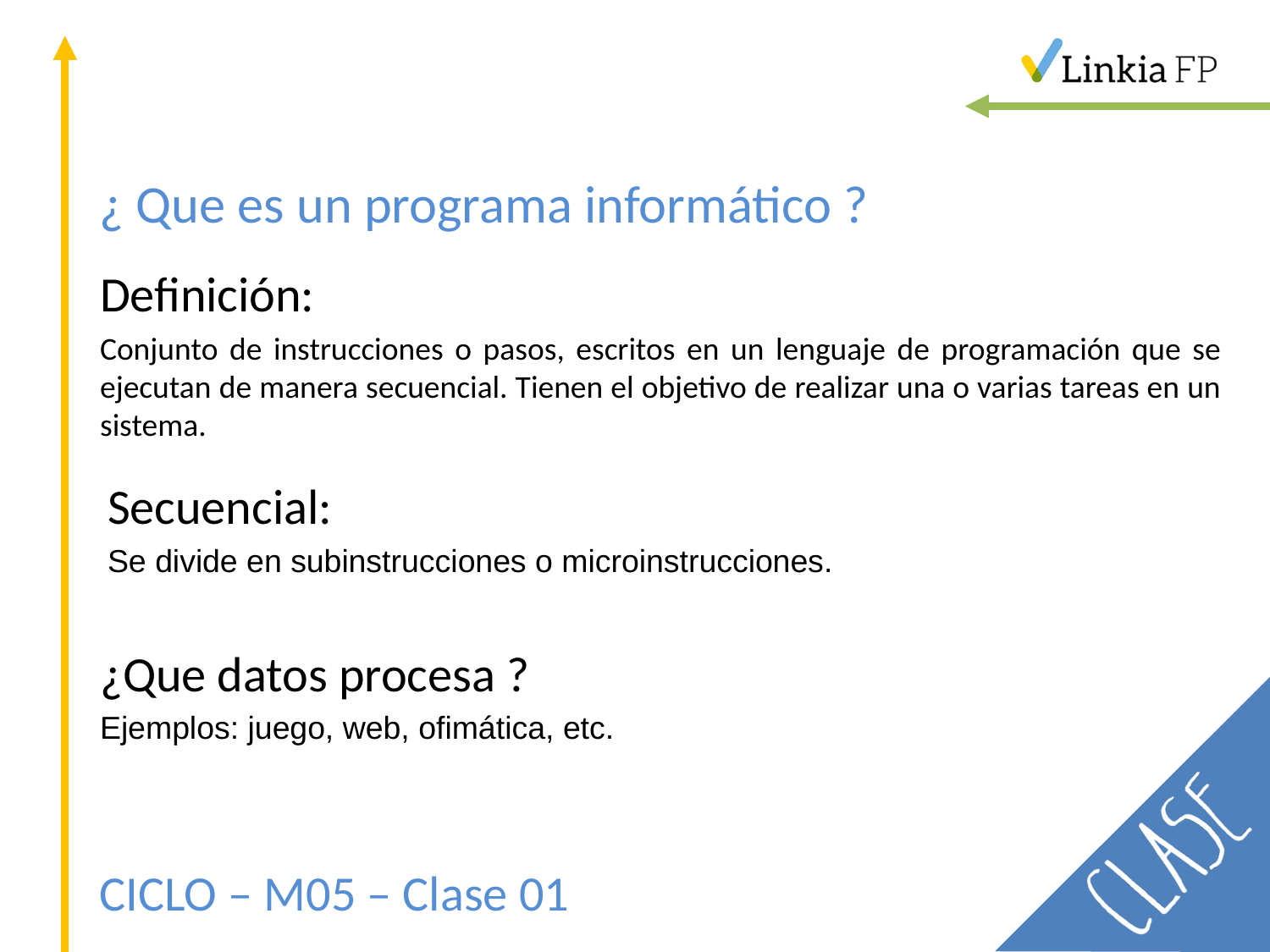

# ¿ Que es un programa informático ?
Definición:
Conjunto de instrucciones o pasos, escritos en un lenguaje de programación que se ejecutan de manera secuencial. Tienen el objetivo de realizar una o varias tareas en un sistema.

Secuencial:
Se divide en subinstrucciones o microinstrucciones.

¿Que datos procesa ?
Ejemplos: juego, web, ofimática, etc.

CICLO – M05 – Clase 01